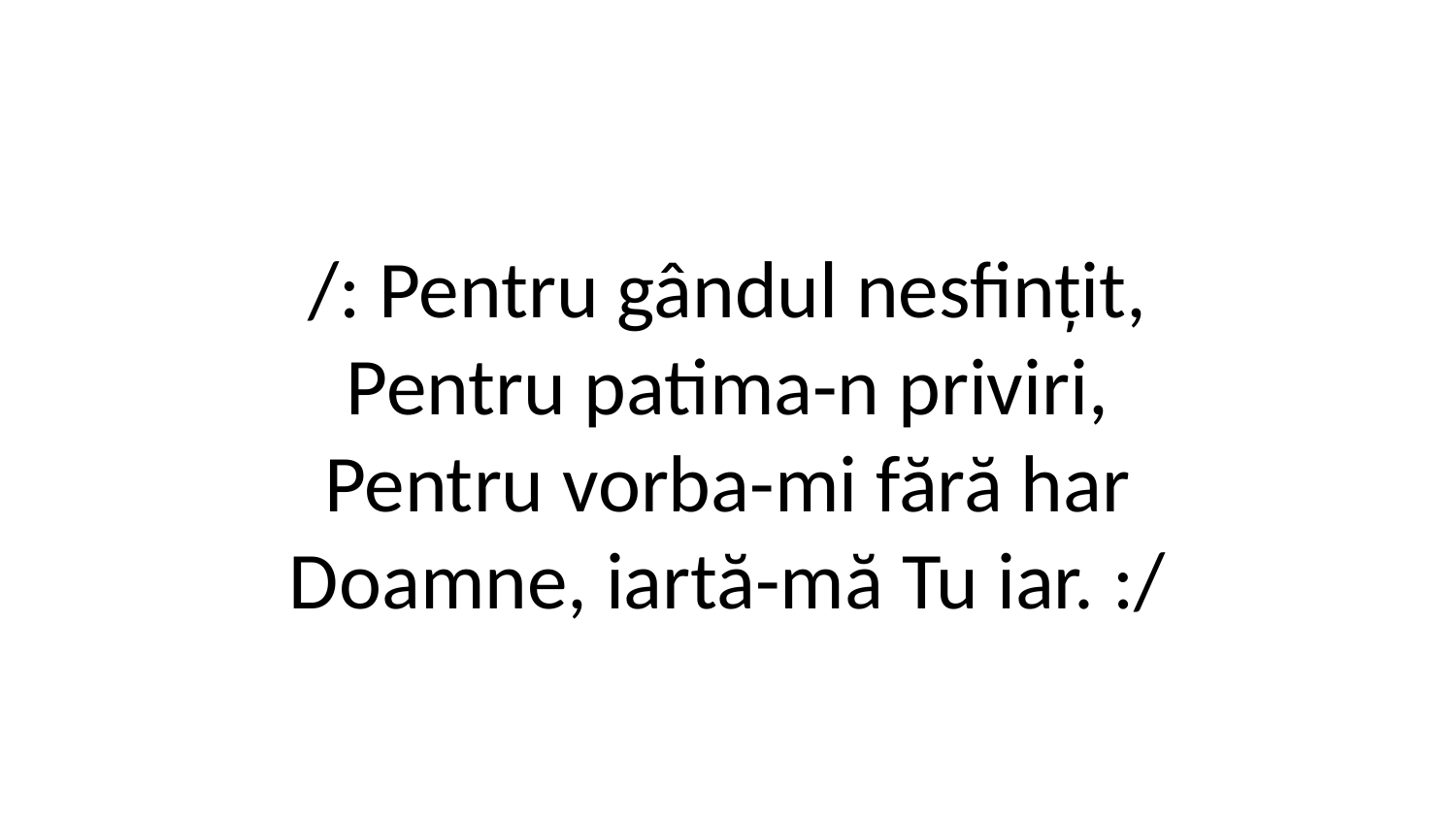

/: Pentru gândul nesfințit,
Pentru patima-n priviri,
Pentru vorba-mi fără har
Doamne, iartă-mă Tu iar. :/